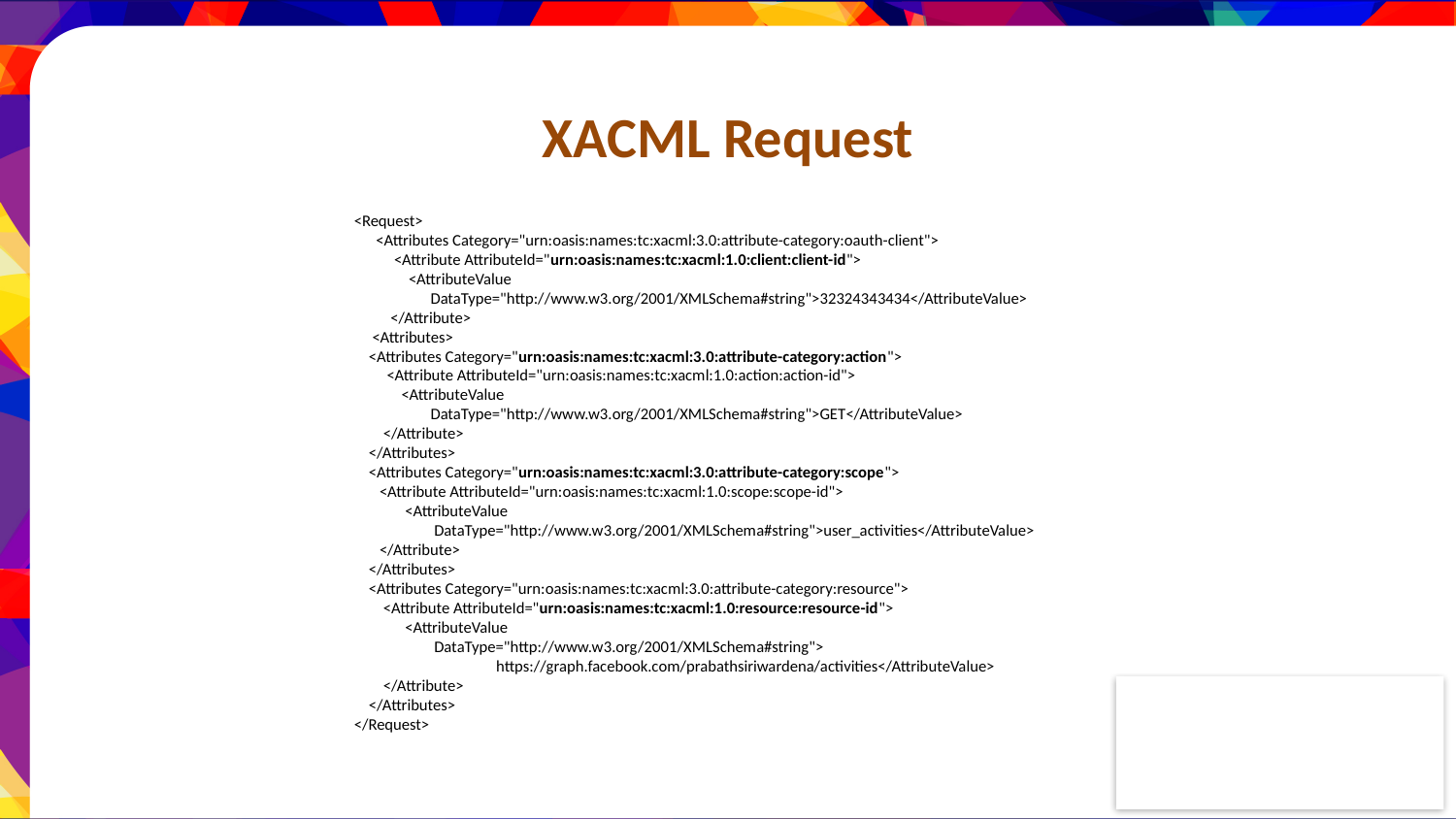

XACML Request
<Request>
      <Attributes Category="urn:oasis:names:tc:xacml:3.0:attribute-category:oauth-client">
           <Attribute AttributeId="urn:oasis:names:tc:xacml:1.0:client:client-id">
               <AttributeValue
                     DataType="http://www.w3.org/2001/XMLSchema#string">32324343434</AttributeValue>
          </Attribute>
     <Attributes>
    <Attributes Category="urn:oasis:names:tc:xacml:3.0:attribute-category:action">
         <Attribute AttributeId="urn:oasis:names:tc:xacml:1.0:action:action-id">
             <AttributeValue
                     DataType="http://www.w3.org/2001/XMLSchema#string">GET</AttributeValue>
        </Attribute>
    </Attributes>
    <Attributes Category="urn:oasis:names:tc:xacml:3.0:attribute-category:scope">
       <Attribute AttributeId="urn:oasis:names:tc:xacml:1.0:scope:scope-id">
              <AttributeValue
                      DataType="http://www.w3.org/2001/XMLSchema#string">user_activities</AttributeValue>
       </Attribute>
    </Attributes>
    <Attributes Category="urn:oasis:names:tc:xacml:3.0:attribute-category:resource">
        <Attribute AttributeId="urn:oasis:names:tc:xacml:1.0:resource:resource-id">
              <AttributeValue
                      DataType="http://www.w3.org/2001/XMLSchema#string">
                                       https://graph.facebook.com/prabathsiriwardena/activities</AttributeValue>
        </Attribute>
    </Attributes>
</Request>